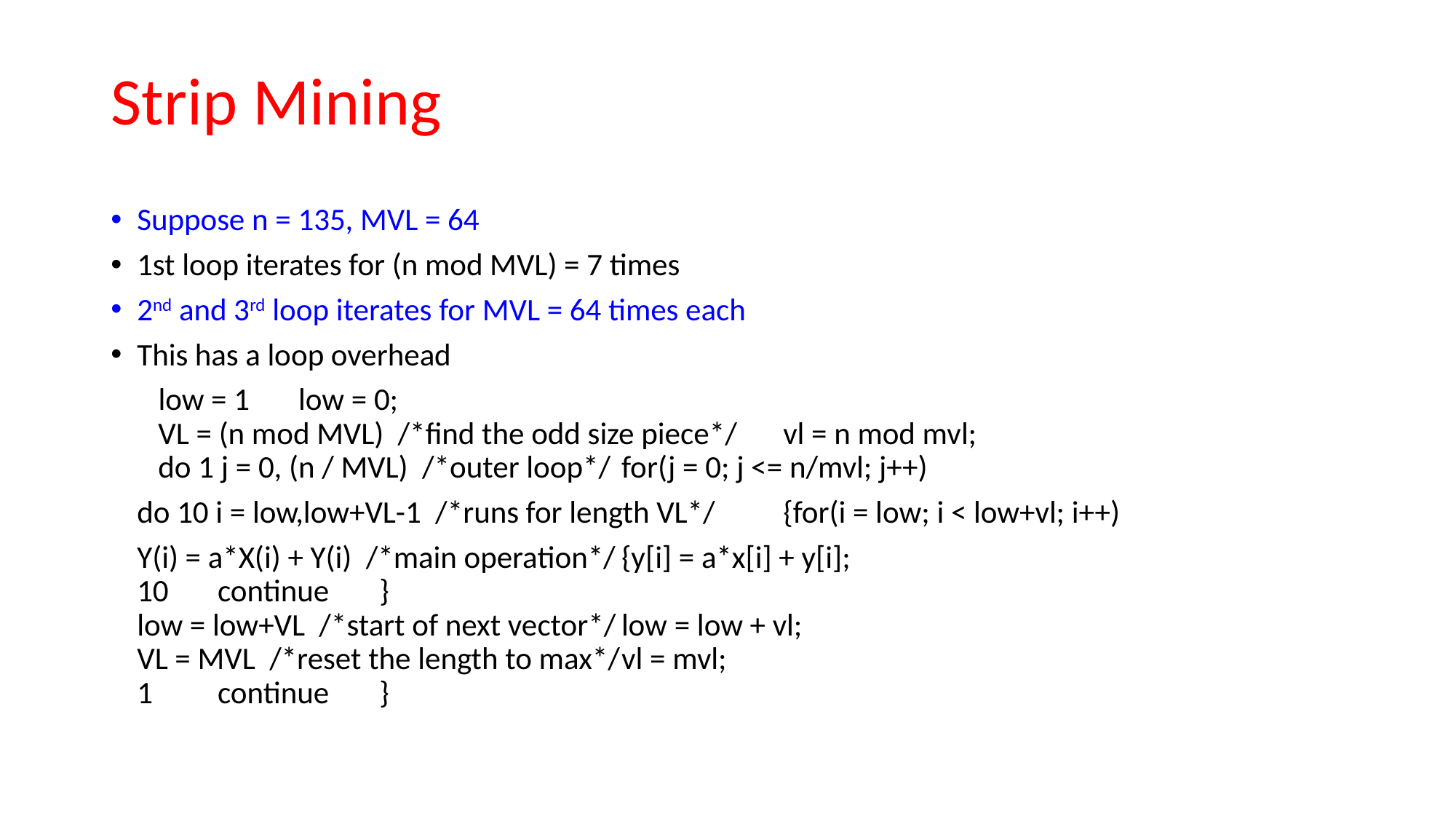

# Strip Mining
Suppose n = 135, MVL = 64
1st loop iterates for (n mod MVL) = 7 times
2nd and 3rd loop iterates for MVL = 64 times each
This has a loop overhead
	   low = 1							low = 0;
   VL = (n mod MVL)  /*find the odd size piece*/		vl = n mod mvl;
   do 1 j = 0, (n / MVL)  /*outer loop*/				for(j = 0; j <= n/mvl; j++)
		do 10 i = low,low+VL-1  /*runs for length VL*/		{for(i = low; i < low+vl; i++)
		Y(i) = a*X(i) + Y(i)  /*main operation*/			{y[i] = a*x[i] + y[i];
10	continue						}
	low = low+VL  /*start of next vector*/			low = low + vl;
	VL = MVL  /*reset the length to max*/			vl = mvl;
1	continue						}